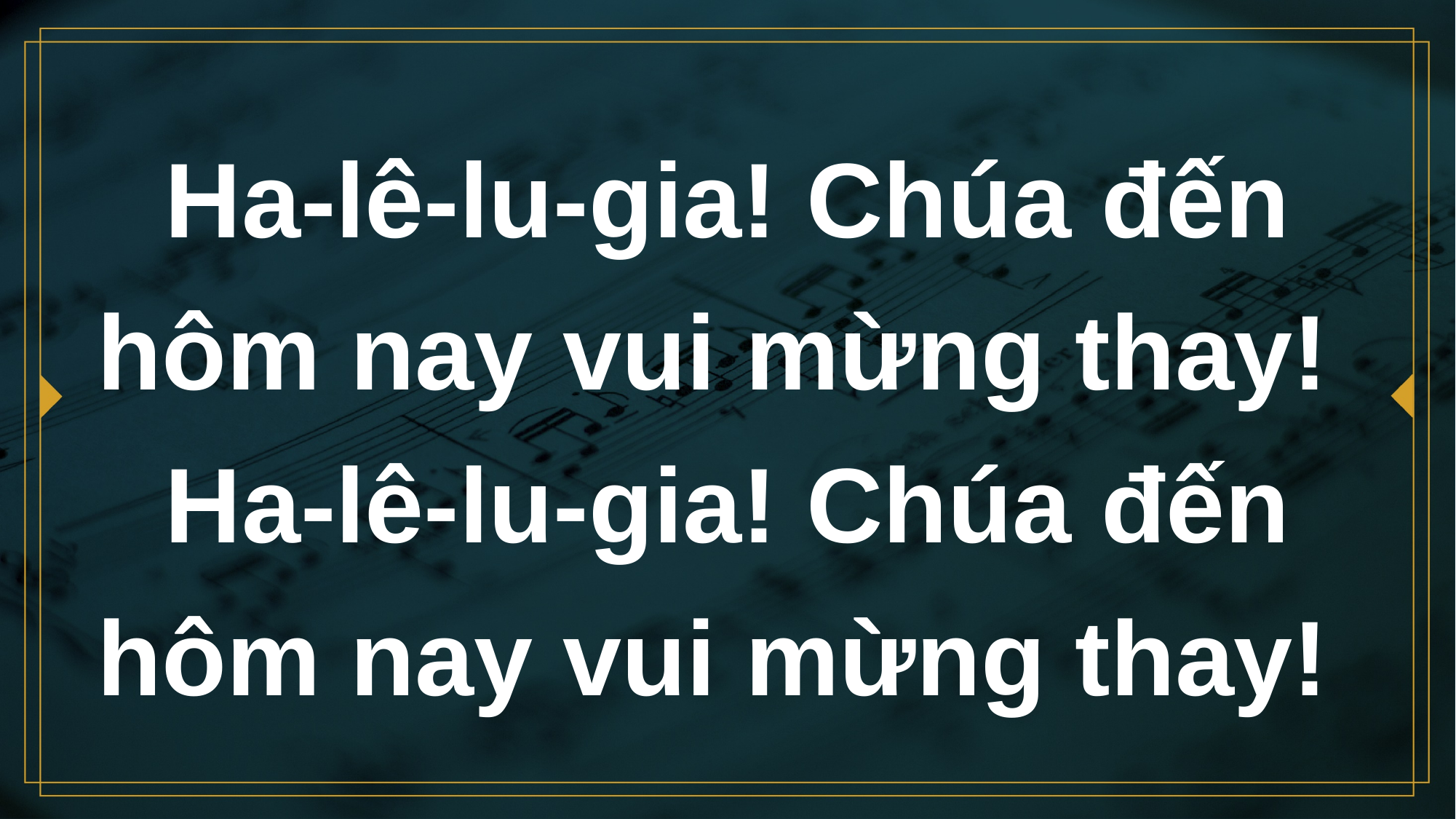

# Ha-lê-lu-gia! Chúa đến hôm nay vui mừng thay! Ha-lê-lu-gia! Chúa đến hôm nay vui mừng thay!